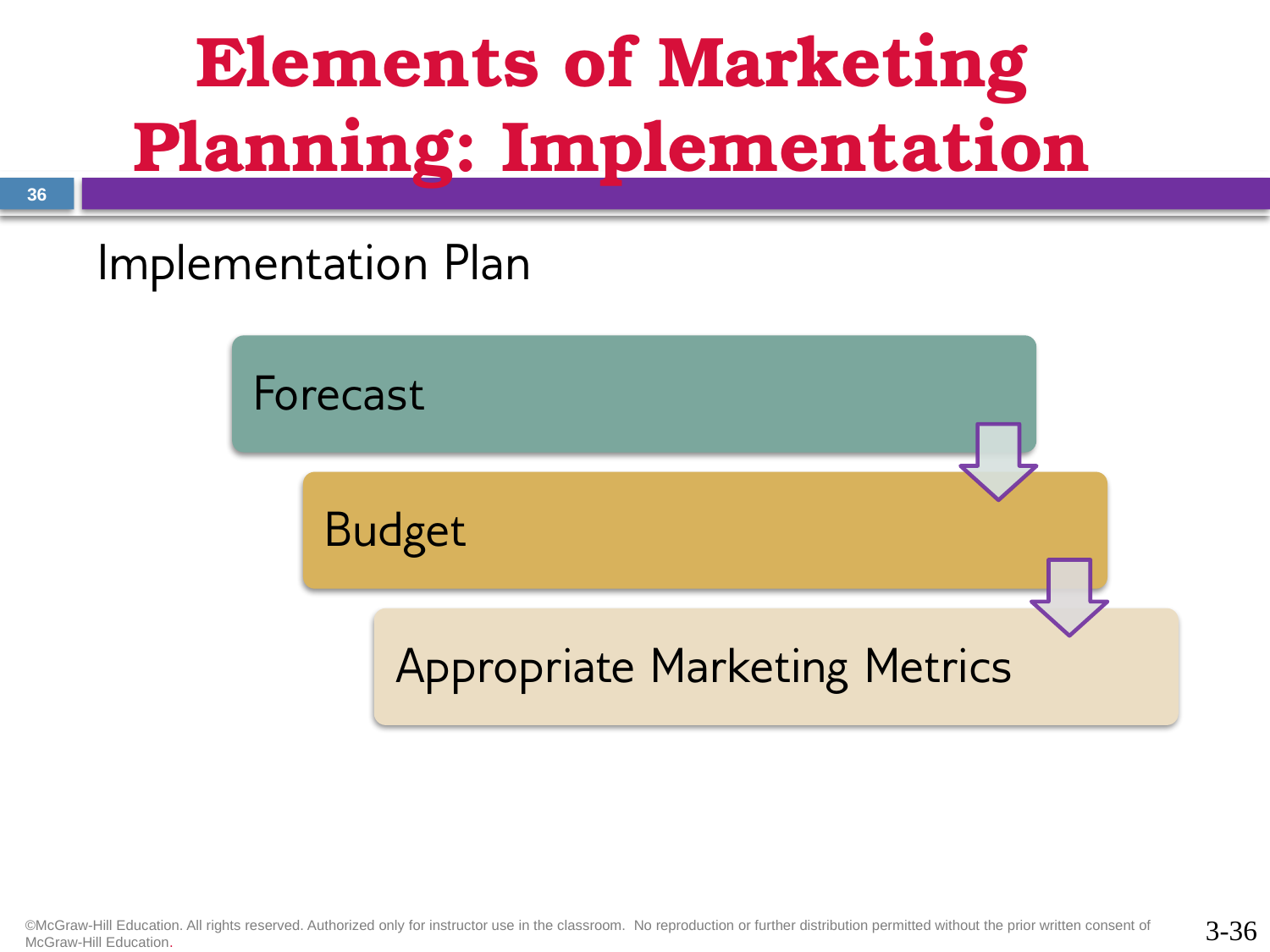

# Elements of Marketing Planning: Implementation
36
Implementation Plan
Forecast
Budget
Appropriate Marketing Metrics

©McGraw-Hill Education. All rights reserved. Authorized only for instructor use in the classroom.  No reproduction or further distribution permitted without the prior written consent of McGraw-Hill Education.